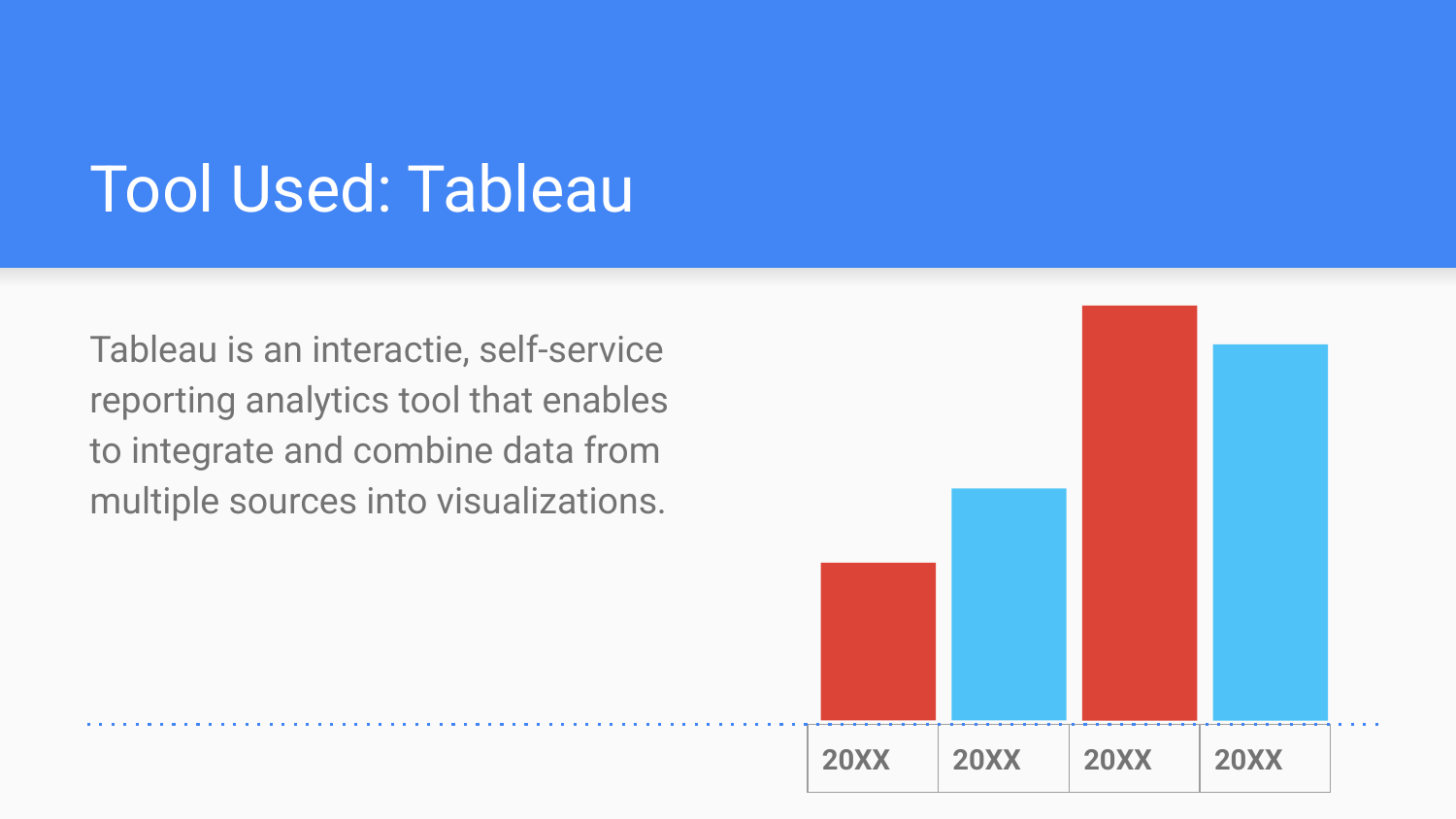

# Tool Used: Tableau
Tableau is an interactie, self-service reporting analytics tool that enables to integrate and combine data from multiple sources into visualizations.

| 20XX | 20XX | 20XX | 20XX |
| --- | --- | --- | --- |